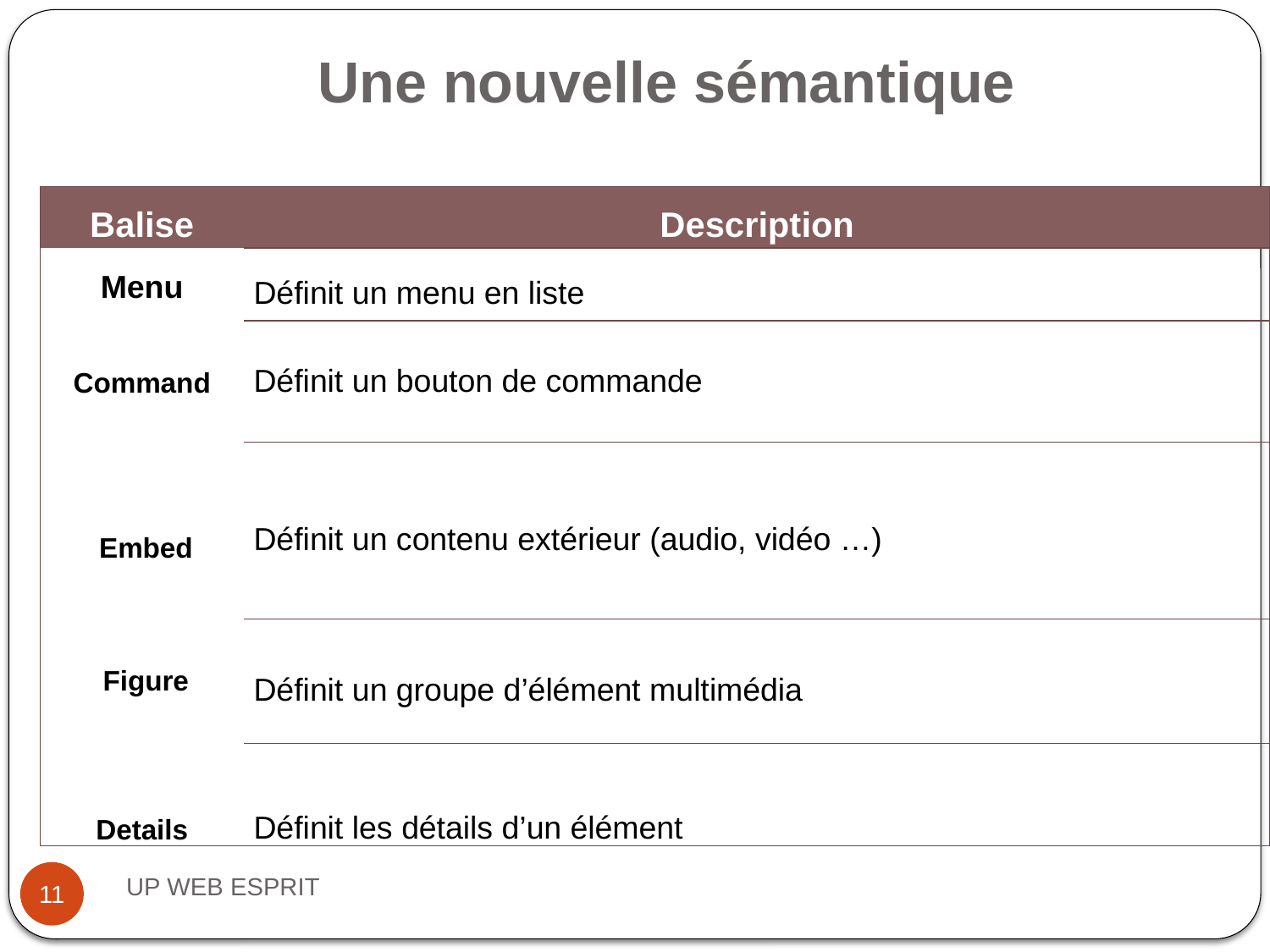

# Une nouvelle sémantique
| Balise | Description |
| --- | --- |
| Menu | Définit un menu en liste |
| Command | Définit un bouton de commande |
| Embed | Définit un contenu extérieur (audio, vidéo …) |
| Figure | Définit un groupe d’élément multimédia |
| Details | Définit les détails d’un élément |
UP WEB ESPRIT
11